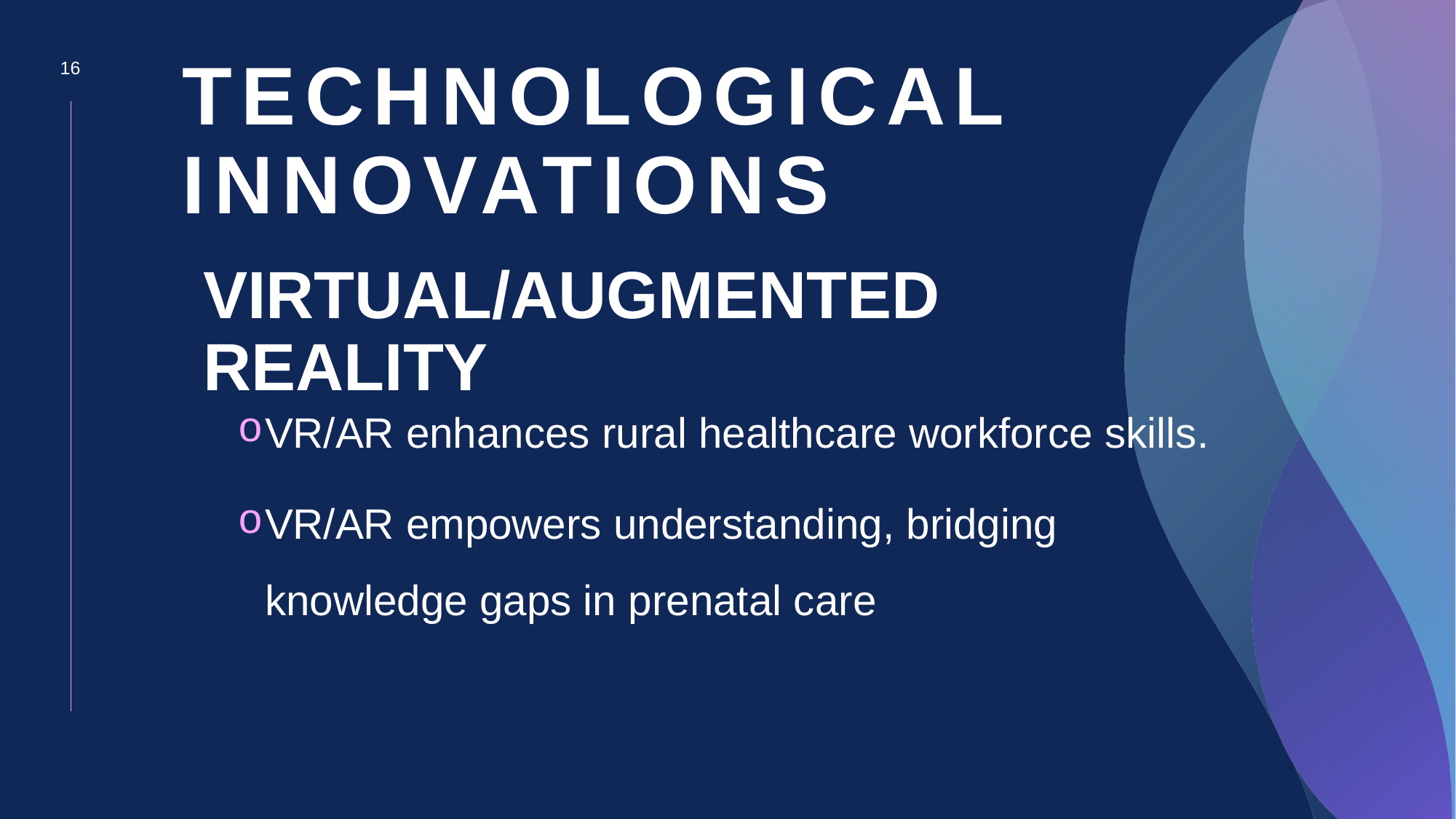

16
# Technological innovations
VIRTUAL/AUGMENTED REALITY
VR/AR enhances rural healthcare workforce skills.
VR/AR empowers understanding, bridging knowledge gaps in prenatal care